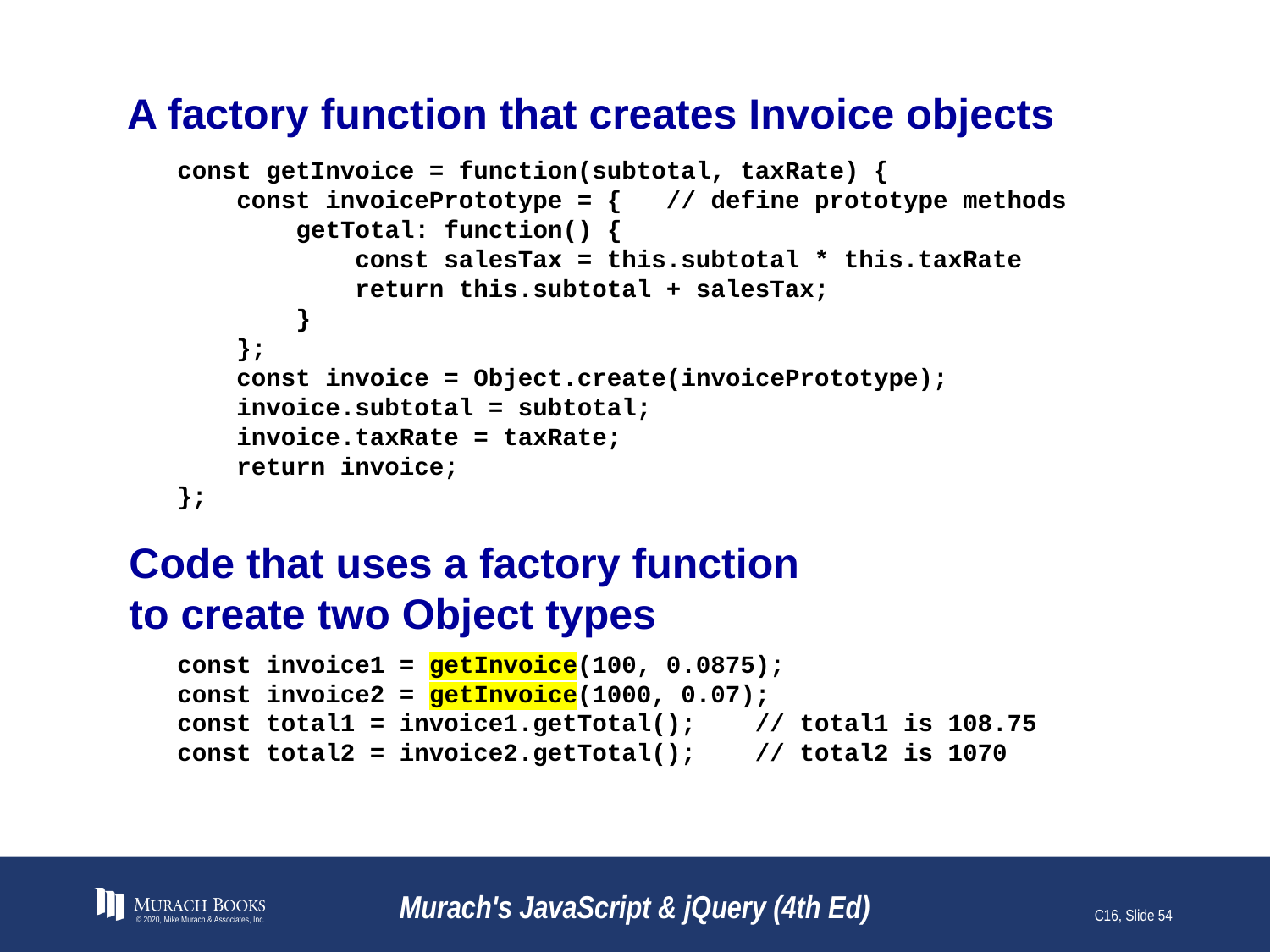

# A factory function that creates Invoice objects
const getInvoice = function(subtotal, taxRate) {
    const invoicePrototype = {   // define prototype methods
        getTotal: function() {
            const salesTax = this.subtotal * this.taxRate
            return this.subtotal + salesTax;
        }
    };
    const invoice = Object.create(invoicePrototype);
    invoice.subtotal = subtotal;
    invoice.taxRate = taxRate;
    return invoice;
};
Code that uses a factory function
to create two Object types
const invoice1 = getInvoice(100, 0.0875);
const invoice2 = getInvoice(1000, 0.07);
const total1 = invoice1.getTotal();    // total1 is 108.75
const total2 = invoice2.getTotal();    // total2 is 1070

© 2020, Mike Murach & Associates, Inc.
Murach's JavaScript & jQuery (4th Ed)

C16, Slide 54